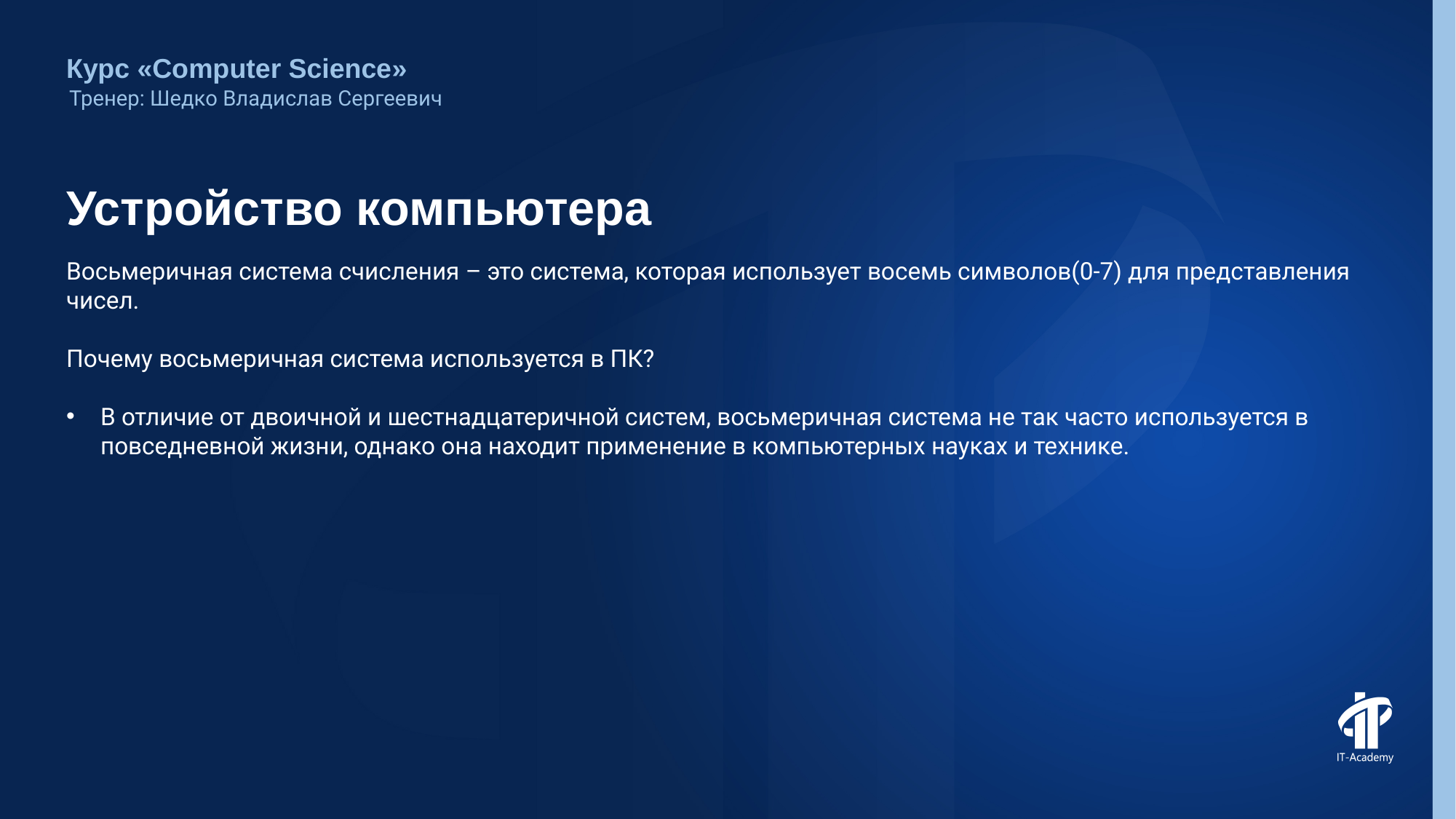

Курс «Computer Science»
Тренер: Шедко Владислав Сергеевич
# Устройство компьютера
Восьмеричная система счисления – это система, которая использует восемь символов(0-7) для представления чисел.

Почему восьмеричная система используется в ПК?

В отличие от двоичной и шестнадцатеричной систем, восьмеричная система не так часто используется в повседневной жизни, однако она находит применение в компьютерных науках и технике.